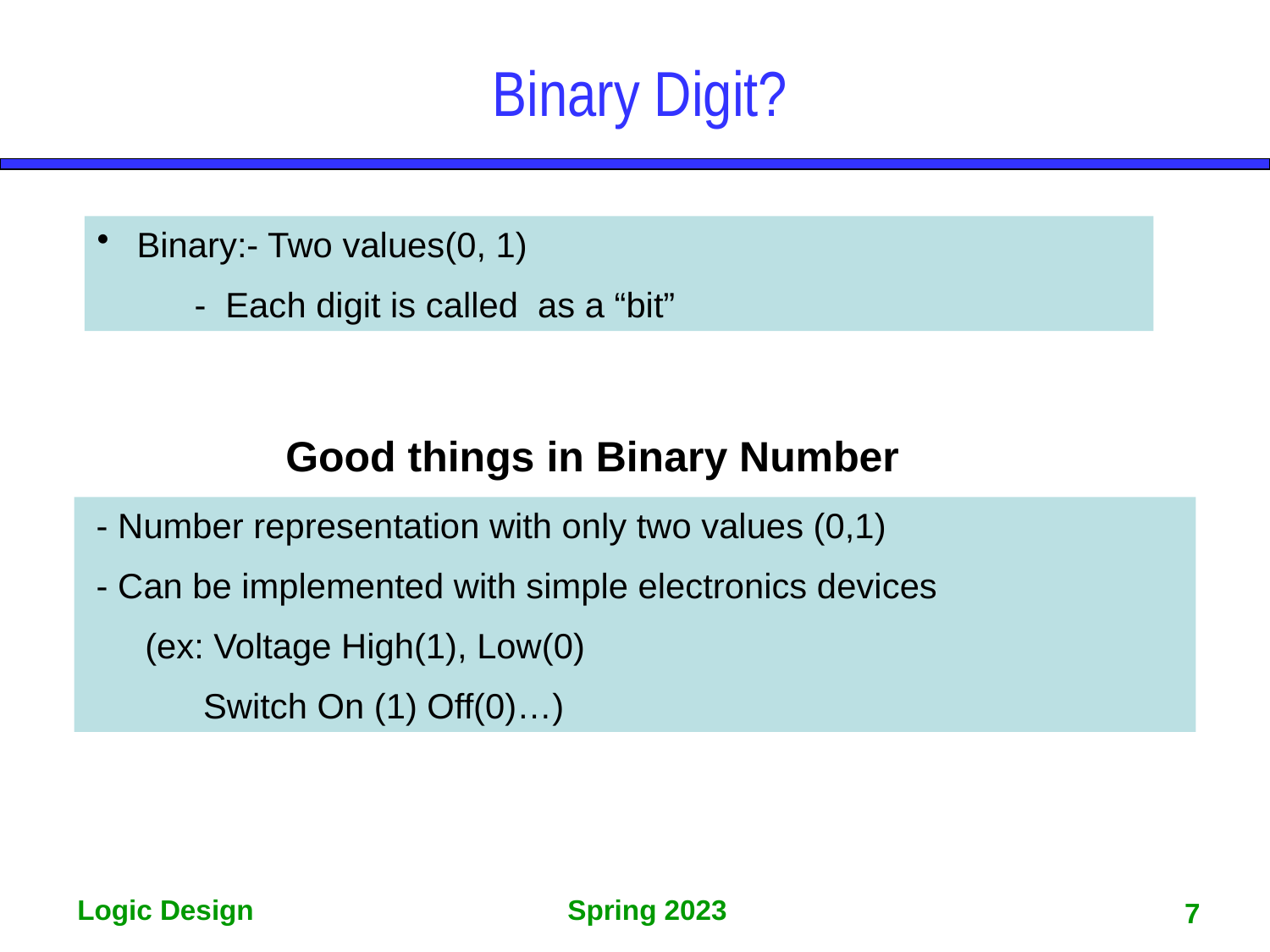

Binary Digit?
 Binary:- Two values(0, 1)
          -  Each digit is called  as a “bit”
Good things in Binary Number
 - Number representation with only two values (0,1)
 - Can be implemented with simple electronics devices
      (ex: Voltage High(1), Low(0)
            Switch On (1) Off(0)…)
7